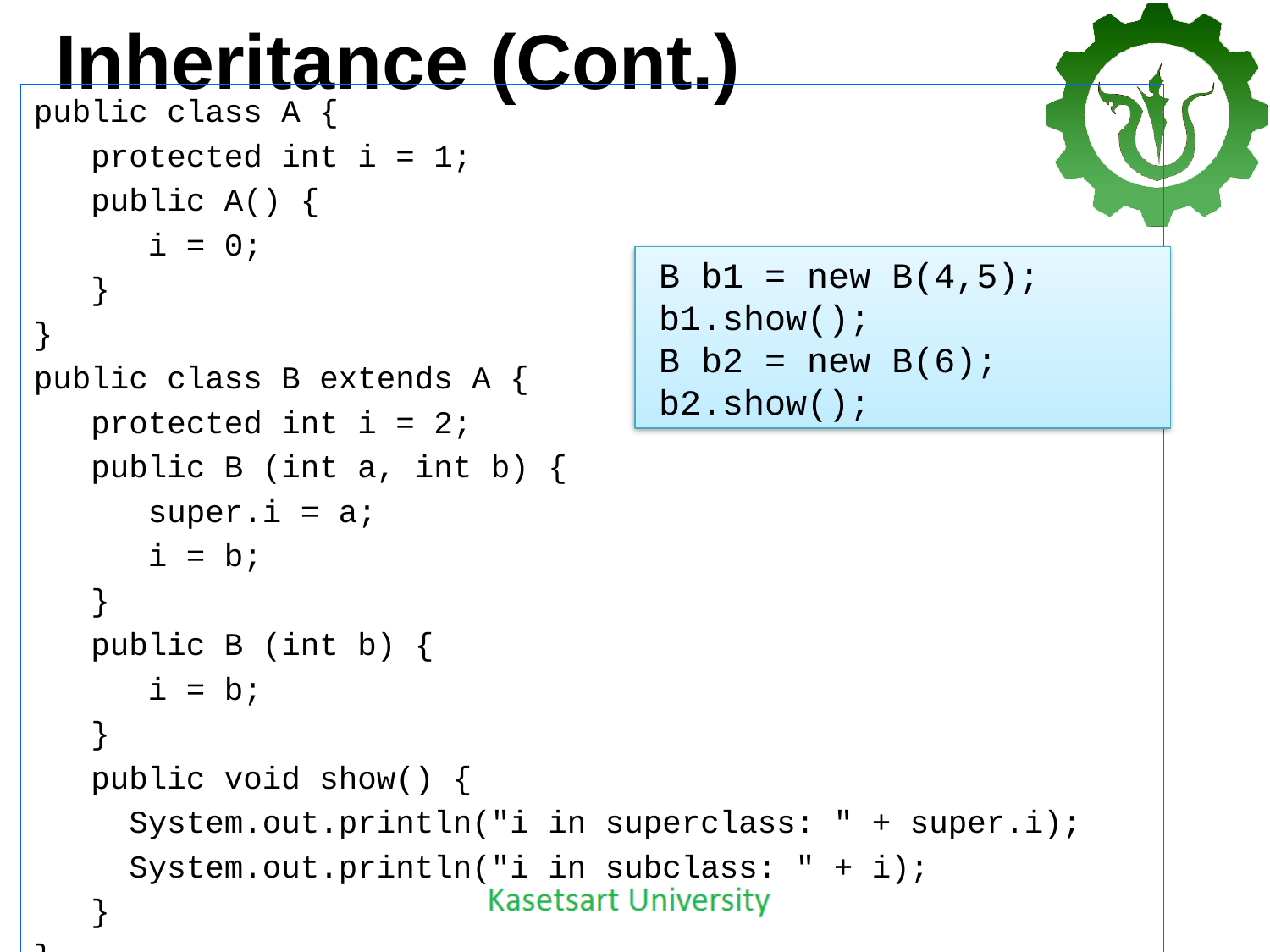

# Inheritance (Cont.)
public class A {
   protected int i = 1;
   public A() {
      i = 0;
   }
}
public class B extends A {
   protected int i = 2;
   public B (int a, int b) {
      super.i = a;
      i = b;
   }
   public B (int b) {
      i = b;
   }
   public void show() {
     System.out.println("i in superclass: " + super.i);
     System.out.println("i in subclass: " + i);
   }
}
B b1 = new B(4,5);
b1.show();
B b2 = new B(6);
b2.show();